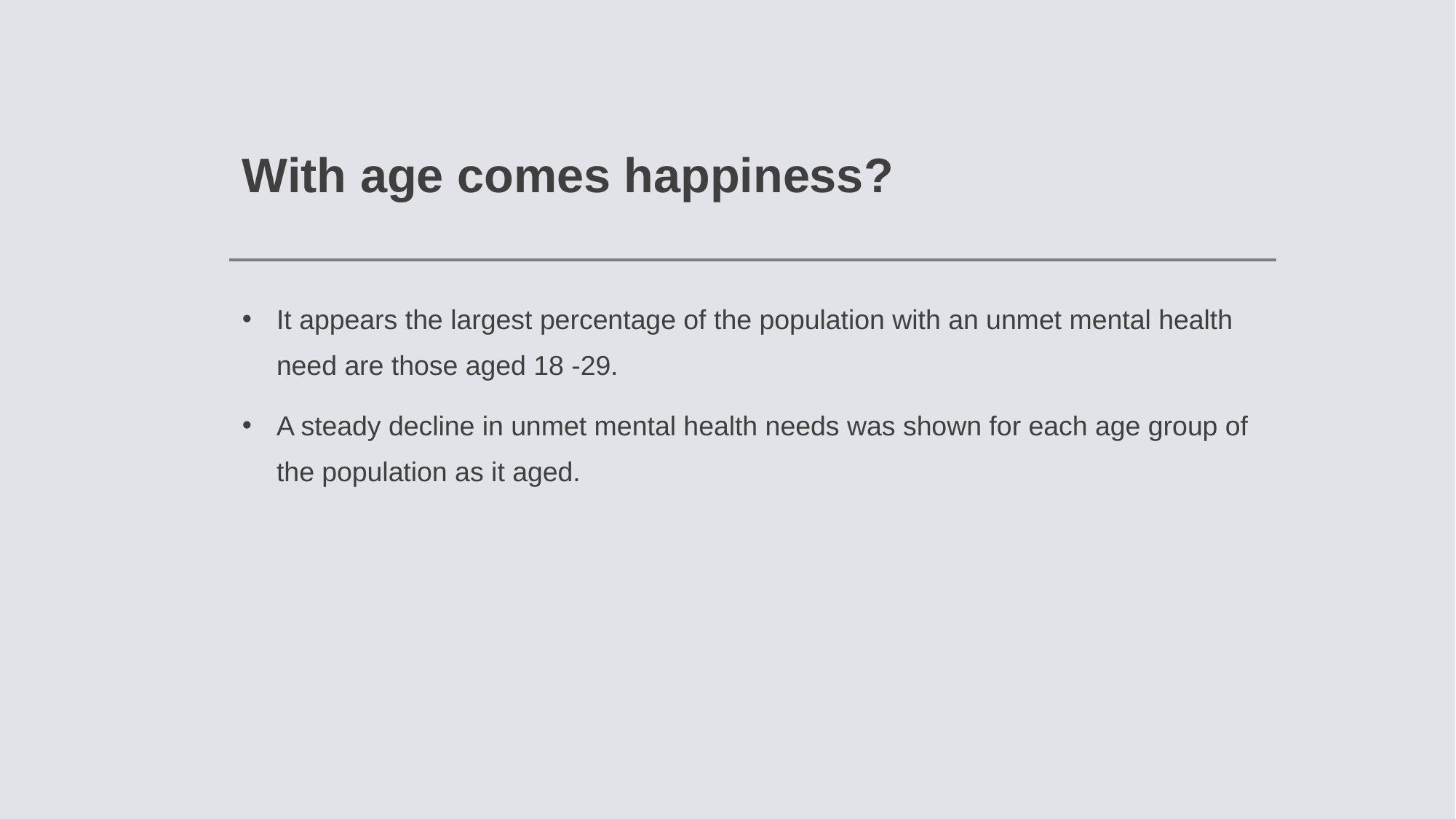

# With age comes happiness?
It appears the largest percentage of the population with an unmet mental health need are those aged 18 -29.
A steady decline in unmet mental health needs was shown for each age group of the population as it aged.